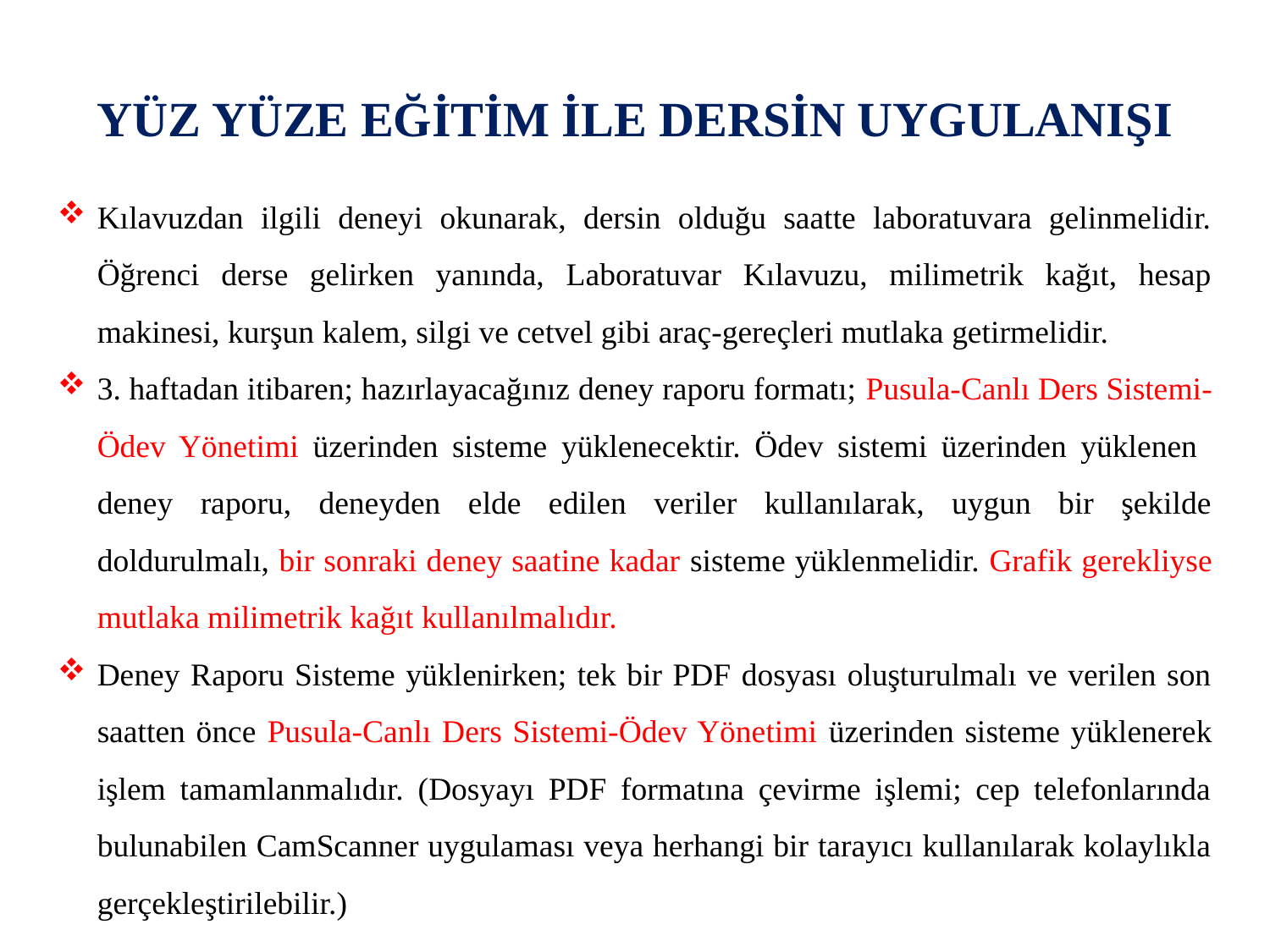

YÜZ YÜZE EĞİTİM İLE DERSİN UYGULANIŞI

Kılavuzdan ilgili deneyi okunarak, dersin olduğu saatte laboratuvara gelinmelidir. Öğrenci derse gelirken yanında, Laboratuvar Kılavuzu, milimetrik kağıt, hesap makinesi, kurşun kalem, silgi ve cetvel gibi araç-gereçleri mutlaka getirmelidir.
3. haftadan itibaren; hazırlayacağınız deney raporu formatı; Pusula-Canlı Ders Sistemi-Ödev Yönetimi üzerinden sisteme yüklenecektir. Ödev sistemi üzerinden yüklenen  deney raporu, deneyden elde edilen veriler kullanılarak, uygun bir şekilde doldurulmalı, bir sonraki deney saatine kadar sisteme yüklenmelidir. Grafik gerekliyse mutlaka milimetrik kağıt kullanılmalıdır.
Deney Raporu Sisteme yüklenirken; tek bir PDF dosyası oluşturulmalı ve verilen son saatten önce Pusula-Canlı Ders Sistemi-Ödev Yönetimi üzerinden sisteme yüklenerek işlem tamamlanmalıdır. (Dosyayı PDF formatına çevirme işlemi; cep telefonlarında bulunabilen CamScanner uygulaması veya herhangi bir tarayıcı kullanılarak kolaylıkla gerçekleştirilebilir.)